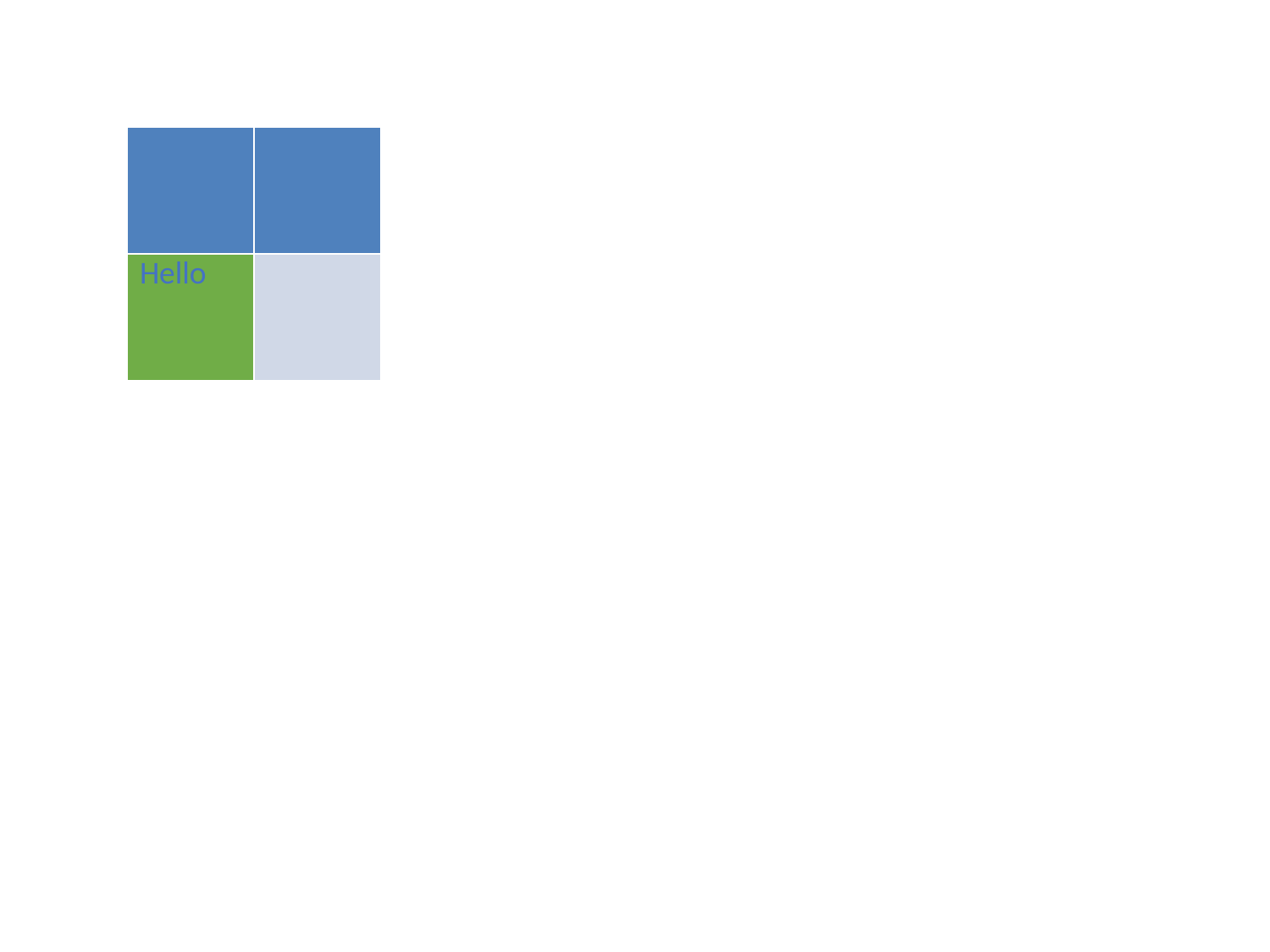

|  |  |
| --- | --- |
| Hello |  |